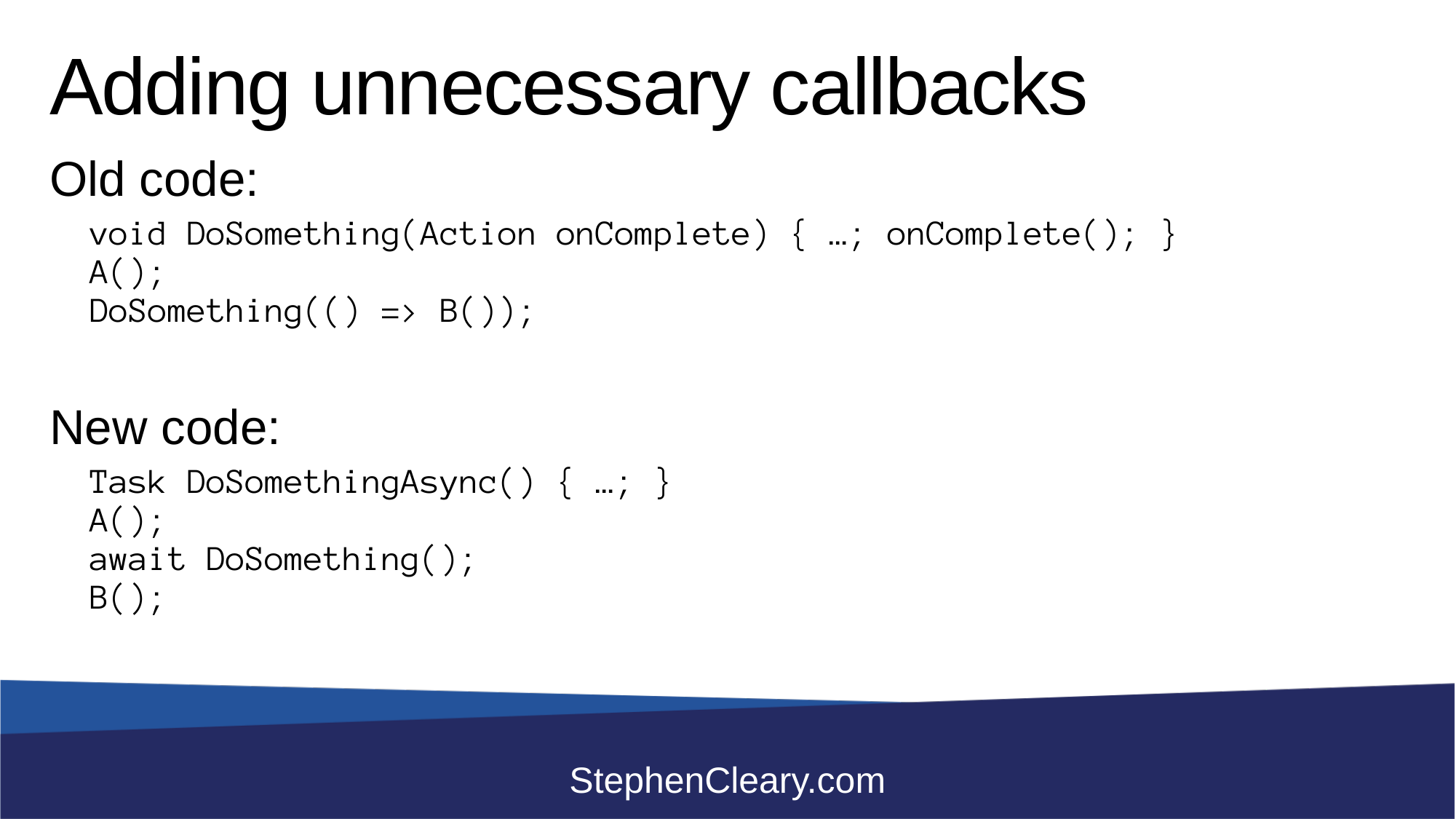

# Adding unnecessary callbacks
Old code:
void DoSomething(Action onComplete) { …; onComplete(); }
A();
DoSomething(() => B());

New code:
Task DoSomethingAsync() { …; }
A();
await DoSomething();
B();